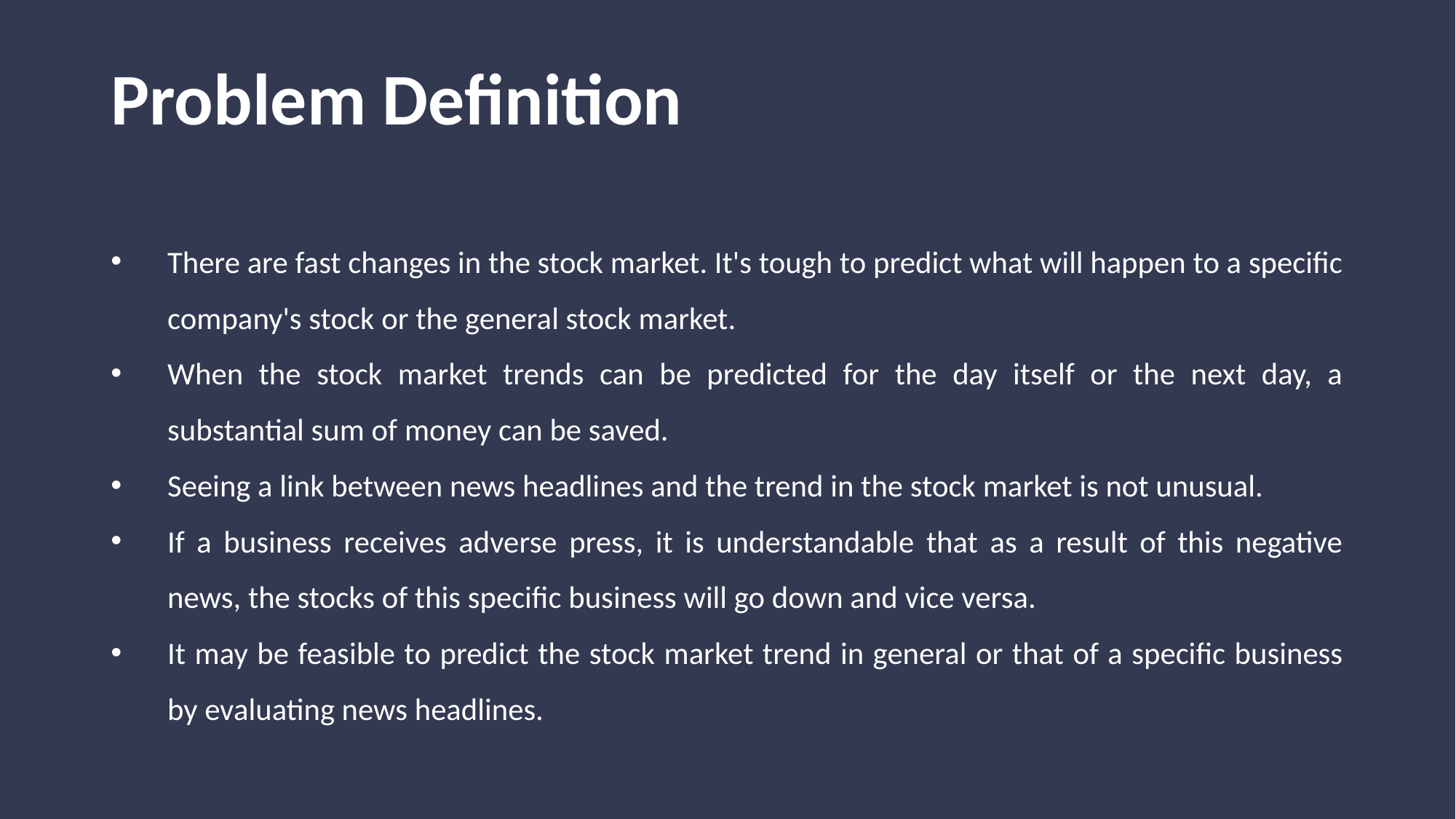

# Problem Definition
There are fast changes in the stock market. It's tough to predict what will happen to a specific company's stock or the general stock market.
When the stock market trends can be predicted for the day itself or the next day, a substantial sum of money can be saved.
Seeing a link between news headlines and the trend in the stock market is not unusual.
If a business receives adverse press, it is understandable that as a result of this negative news, the stocks of this specific business will go down and vice versa.
It may be feasible to predict the stock market trend in general or that of a specific business by evaluating news headlines.